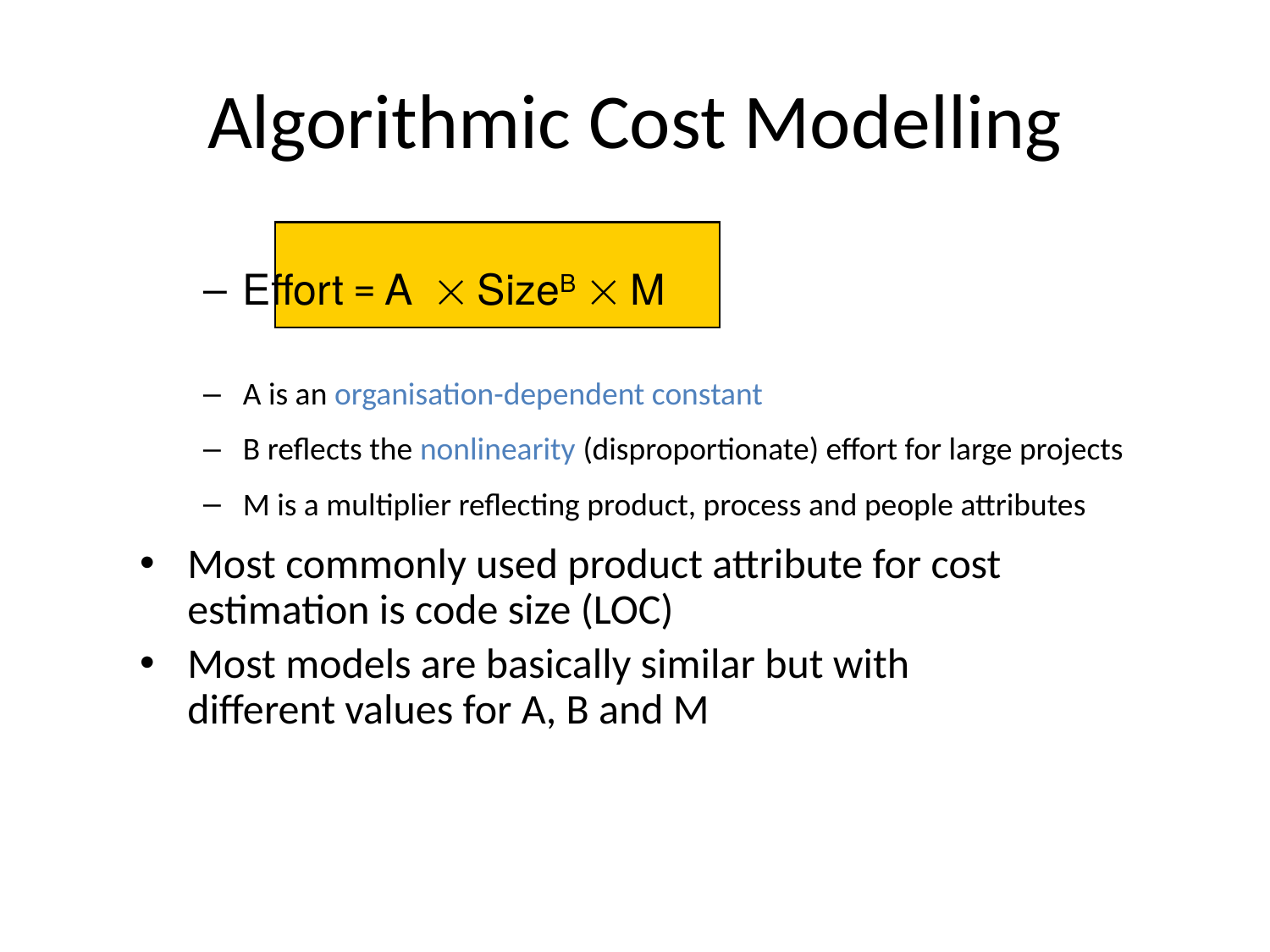

# Algorithmic Cost Modelling

Effort = A  × SizeB  × M

A is an organisation-dependent constant
B reflects the nonlinearity (disproportionate) effort for large projects
M is a multiplier reflecting product, process and people attributes
Most commonly used product attribute for cost
estimation is code size (LOC)
Most models are basically similar but with
different values for A, B and M